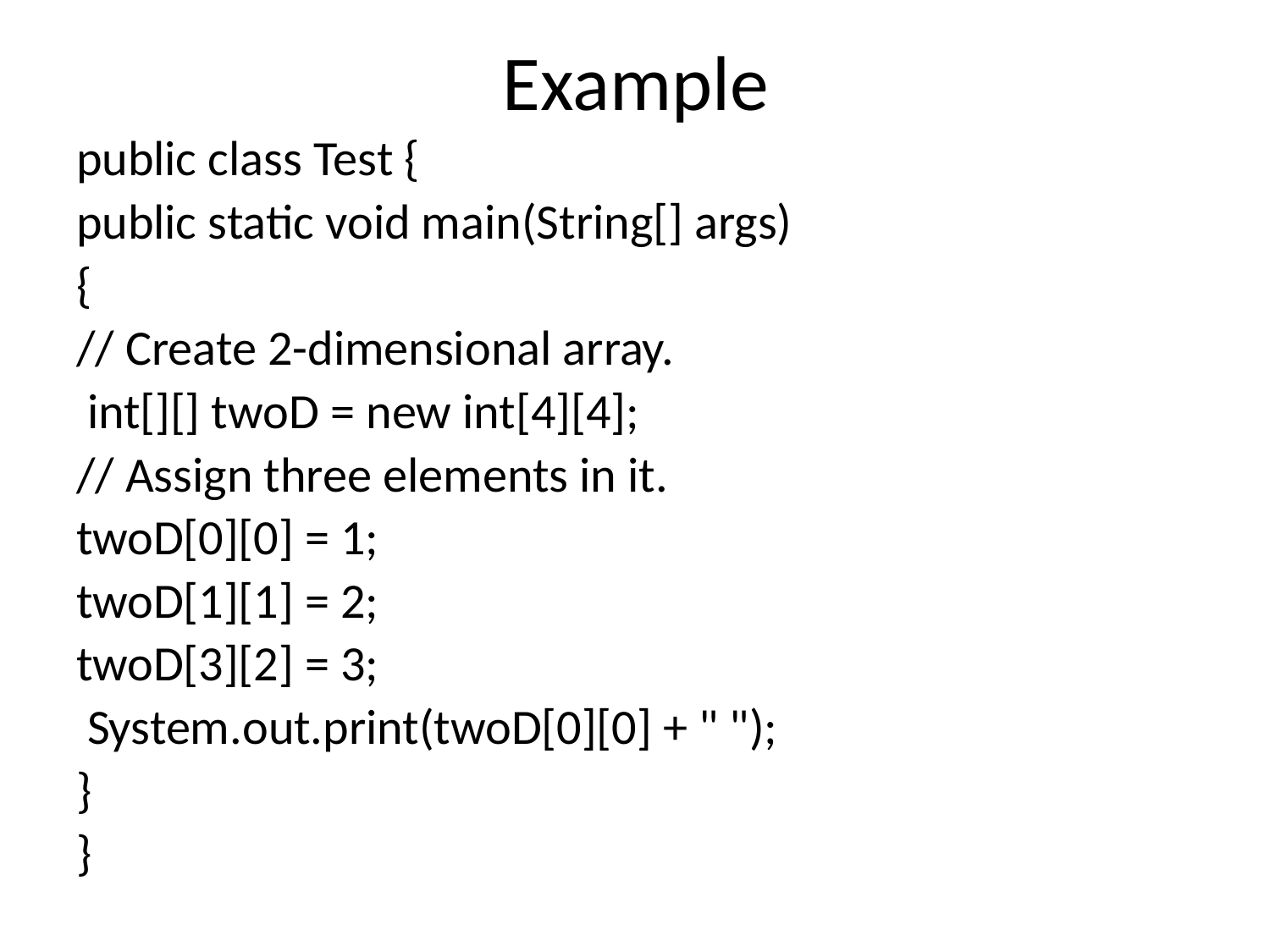

# Example
public class Test {
public static void main(String[] args)
{
// Create 2-dimensional array.
 int[][] twoD = new int[4][4];
// Assign three elements in it.
twoD[0][0] = 1;
twoD[1][1] = 2;
twoD[3][2] = 3;
 System.out.print(twoD[0][0] + " ");
}
}